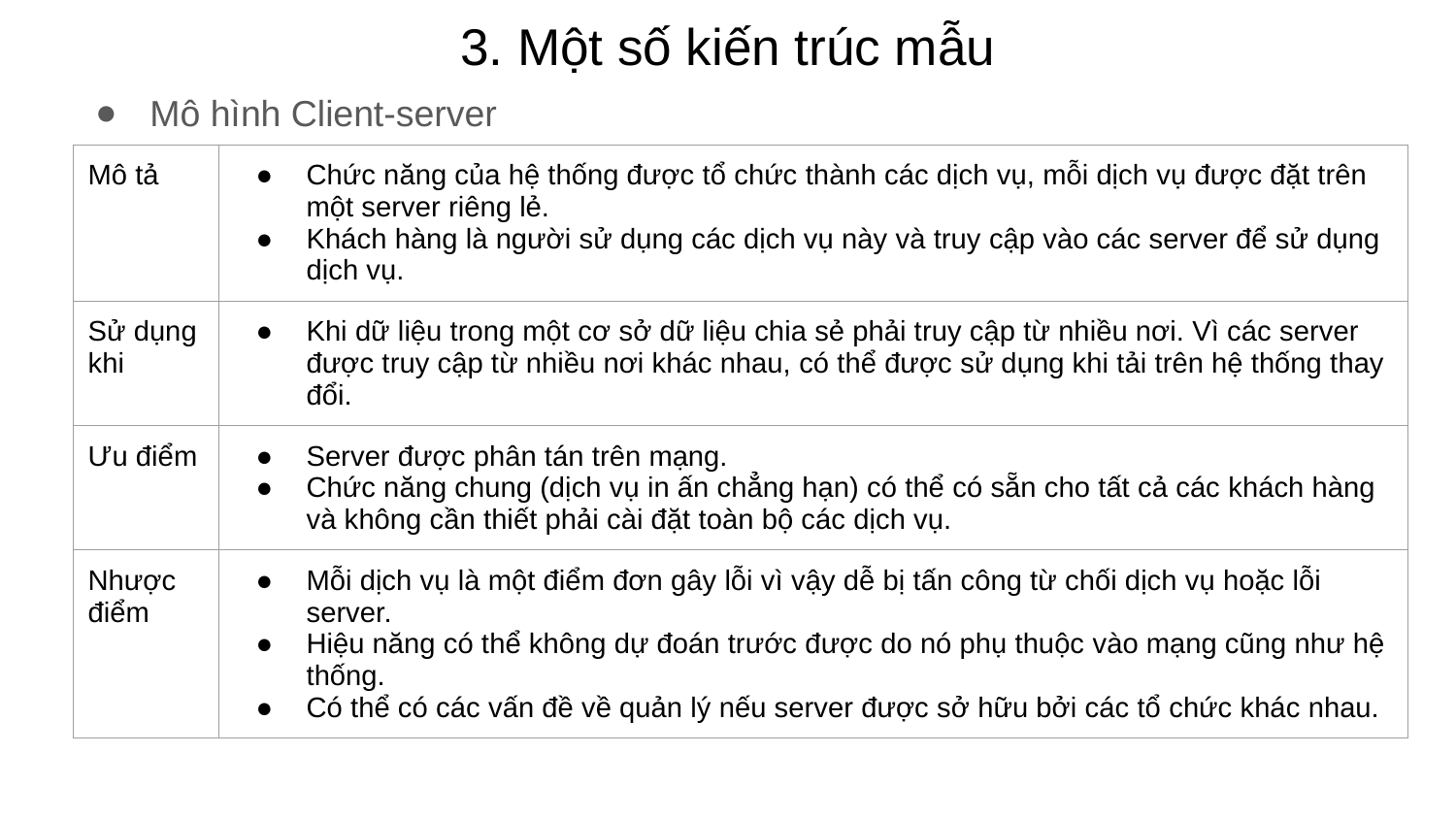

# 3. Một số kiến trúc mẫu
Mô hình Client-server
| Mô tả | Chức năng của hệ thống được tổ chức thành các dịch vụ, mỗi dịch vụ được đặt trên một server riêng lẻ. Khách hàng là người sử dụng các dịch vụ này và truy cập vào các server để sử dụng dịch vụ. |
| --- | --- |
| Sử dụng khi | Khi dữ liệu trong một cơ sở dữ liệu chia sẻ phải truy cập từ nhiều nơi. Vì các server được truy cập từ nhiều nơi khác nhau, có thể được sử dụng khi tải trên hệ thống thay đổi. |
| Ưu điểm | Server được phân tán trên mạng. Chức năng chung (dịch vụ in ấn chẳng hạn) có thể có sẵn cho tất cả các khách hàng và không cần thiết phải cài đặt toàn bộ các dịch vụ. |
| Nhược điểm | Mỗi dịch vụ là một điểm đơn gây lỗi vì vậy dễ bị tấn công từ chối dịch vụ hoặc lỗi server. Hiệu năng có thể không dự đoán trước được do nó phụ thuộc vào mạng cũng như hệ thống. Có thể có các vấn đề về quản lý nếu server được sở hữu bởi các tổ chức khác nhau. |